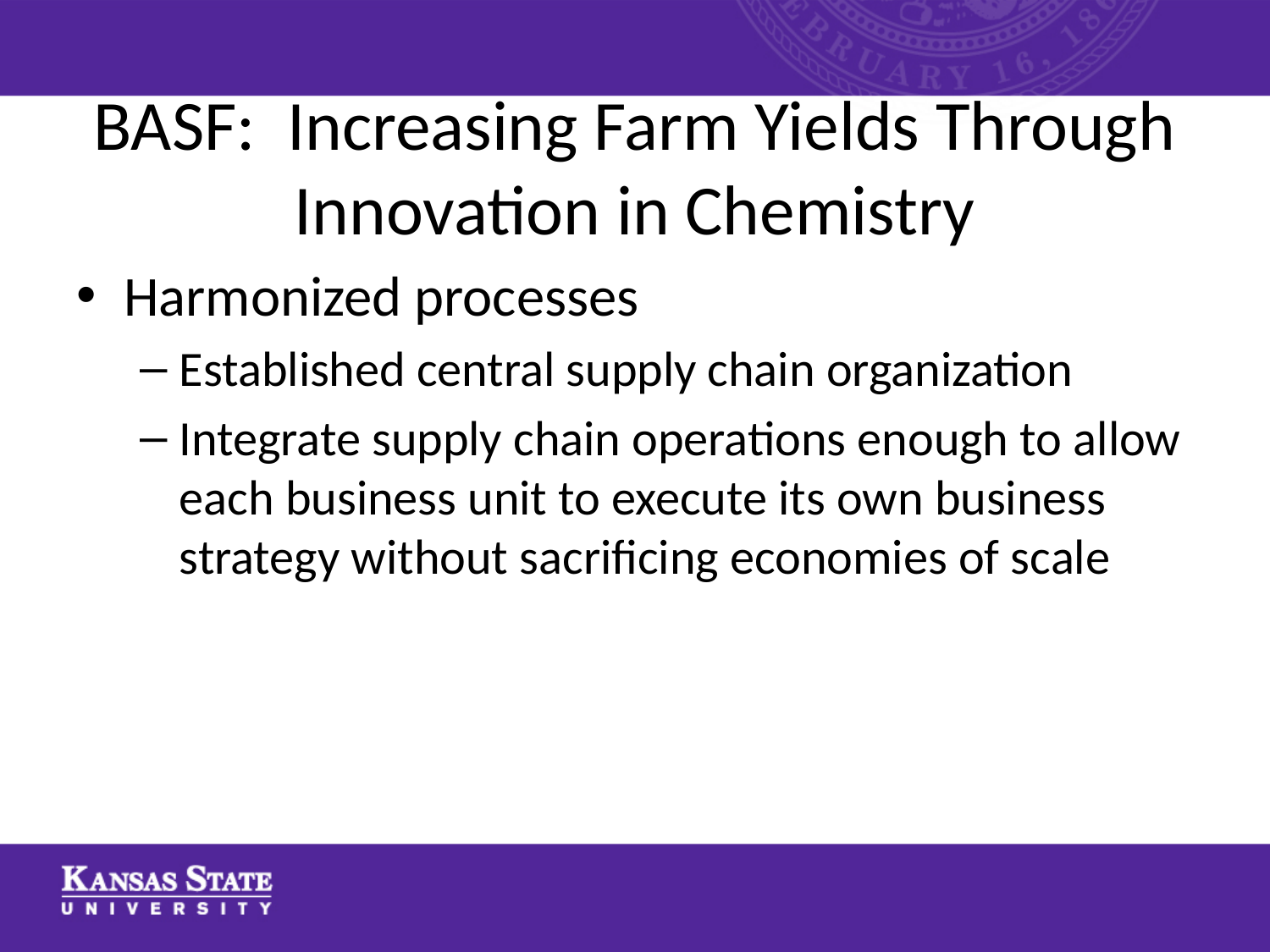

# BASF:  Increasing Farm Yields Through Innovation in Chemistry
Harmonized processes
Established central supply chain organization
Integrate supply chain operations enough to allow each business unit to execute its own business strategy without sacrificing economies of scale